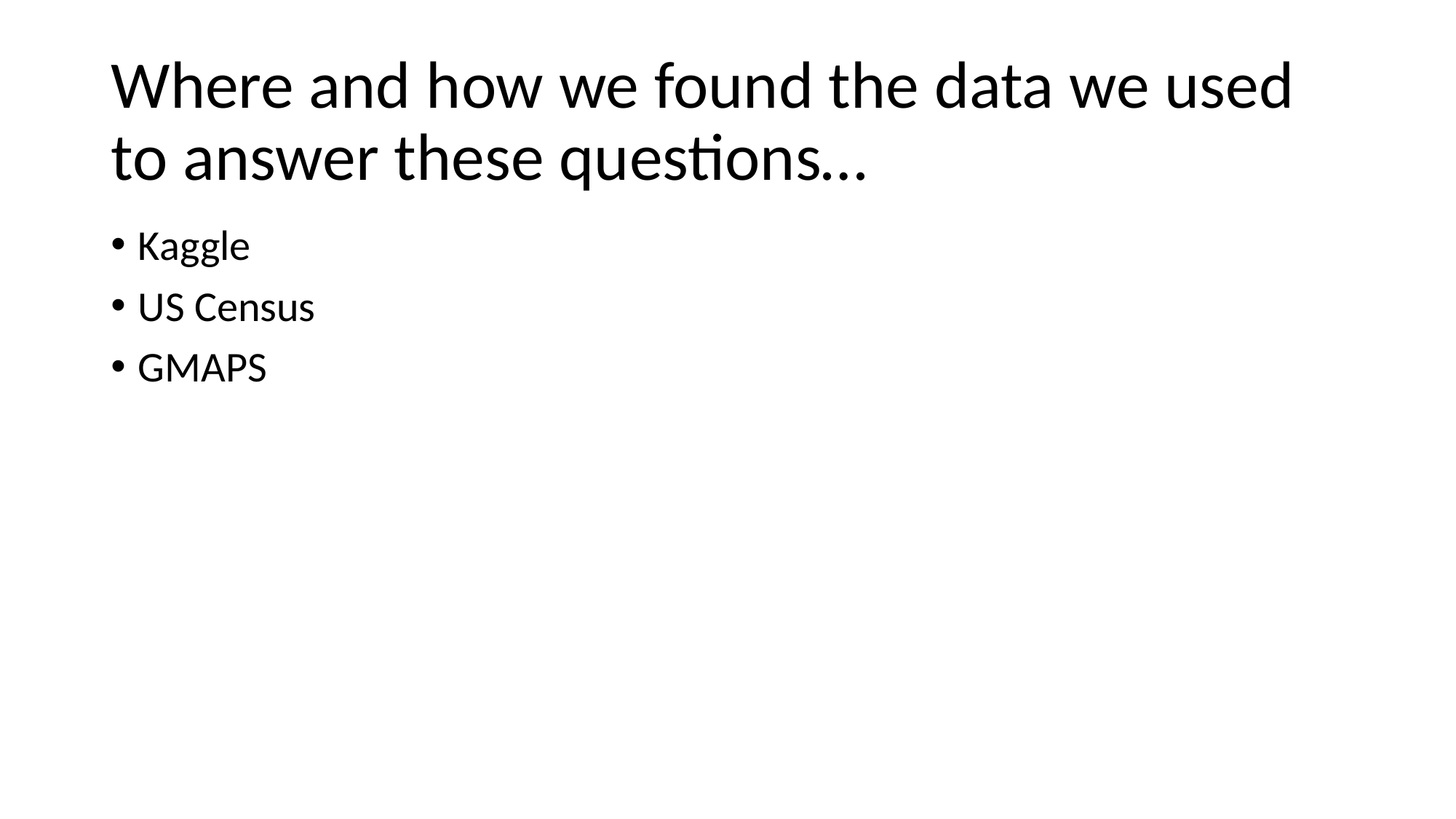

# Where and how we found the data we used to answer these questions…
Kaggle
US Census
GMAPS